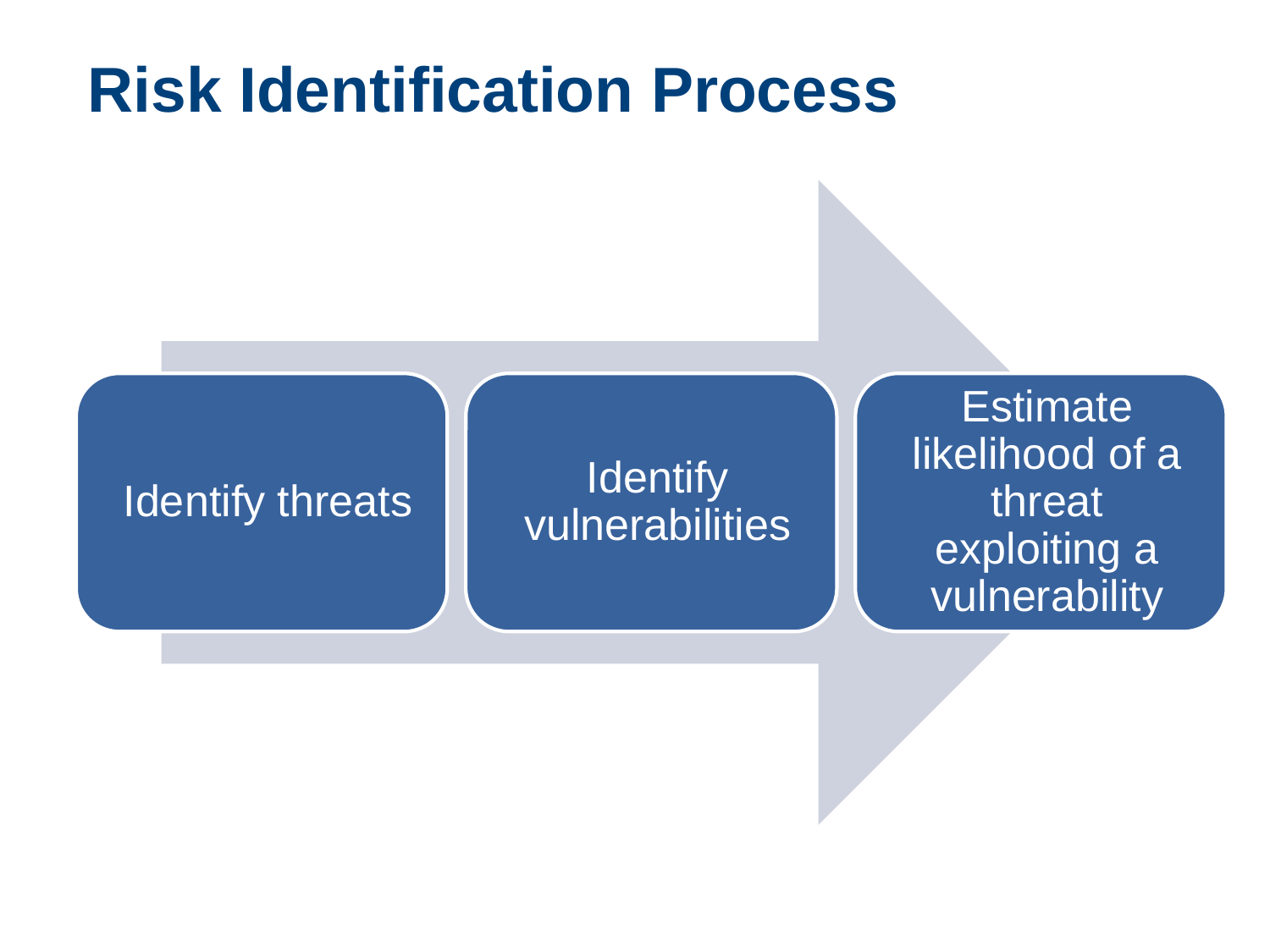

# Risk Identification Process
Identify threats
Identify vulnerabilities
Estimate likelihood of a threat exploiting a vulnerability